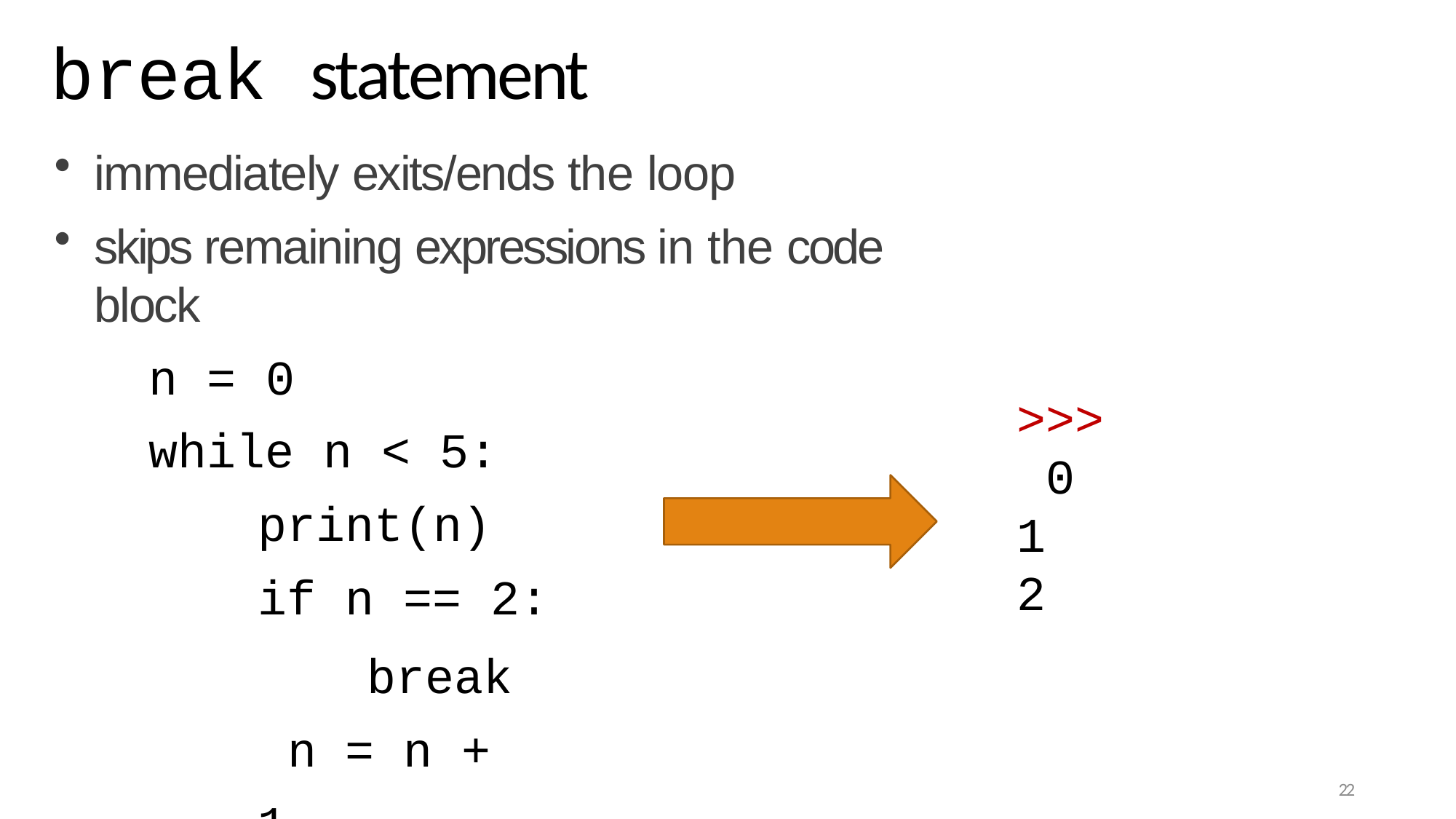

# break statement
immediately exits/ends the loop
skips remaining expressions in the code block
n = 0
while n < 5:
print(n)  if n == 2:
break  n = n + 1
>>>  0
1
2

22